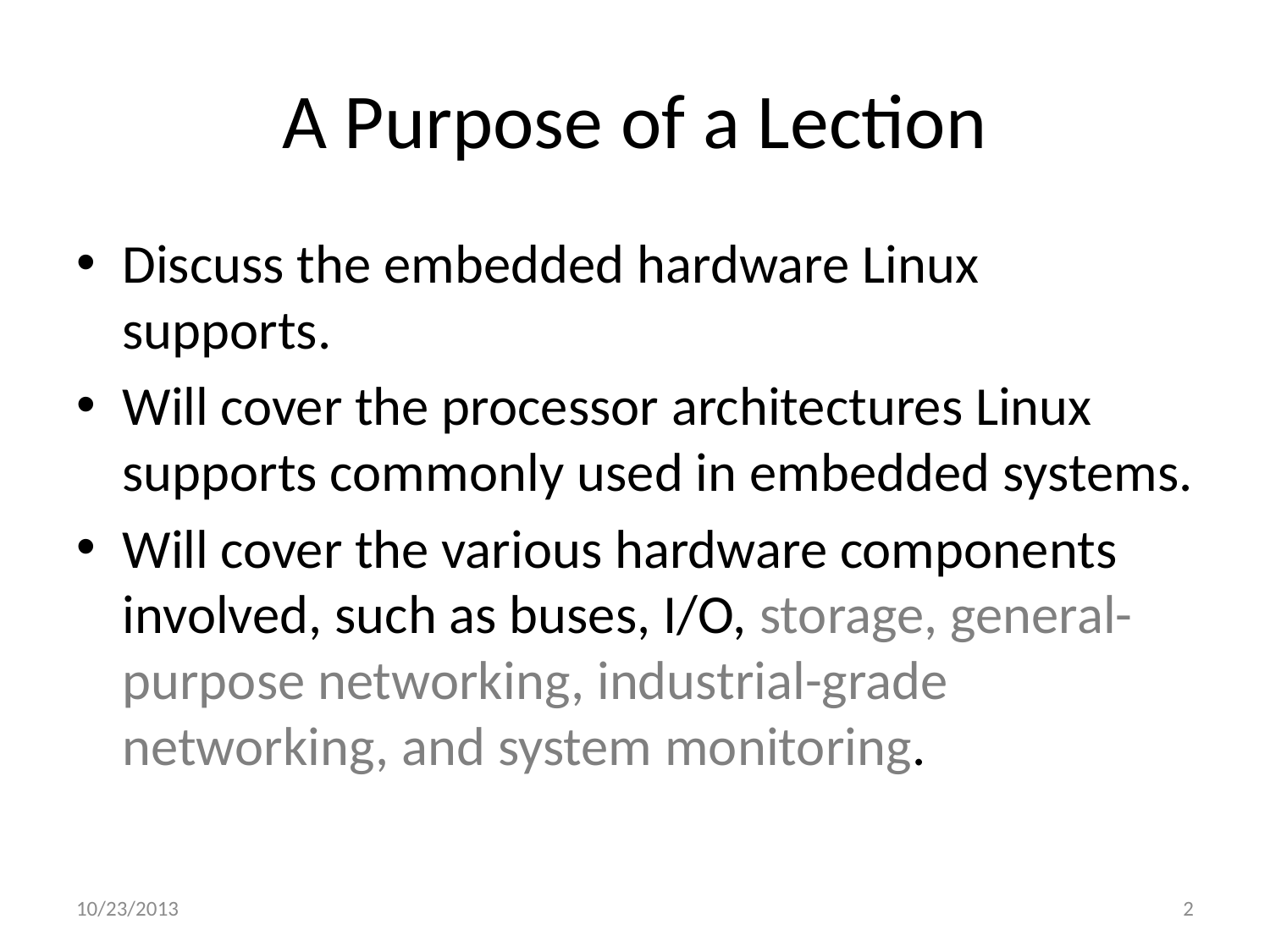

# A Purpose of a Lection
Discuss the embedded hardware Linux supports.
Will cover the processor architectures Linux supports commonly used in embedded systems.
Will cover the various hardware components involved, such as buses, I/O, storage, general-purpose networking, industrial-grade  networking, and system monitoring.
10/23/2013
2